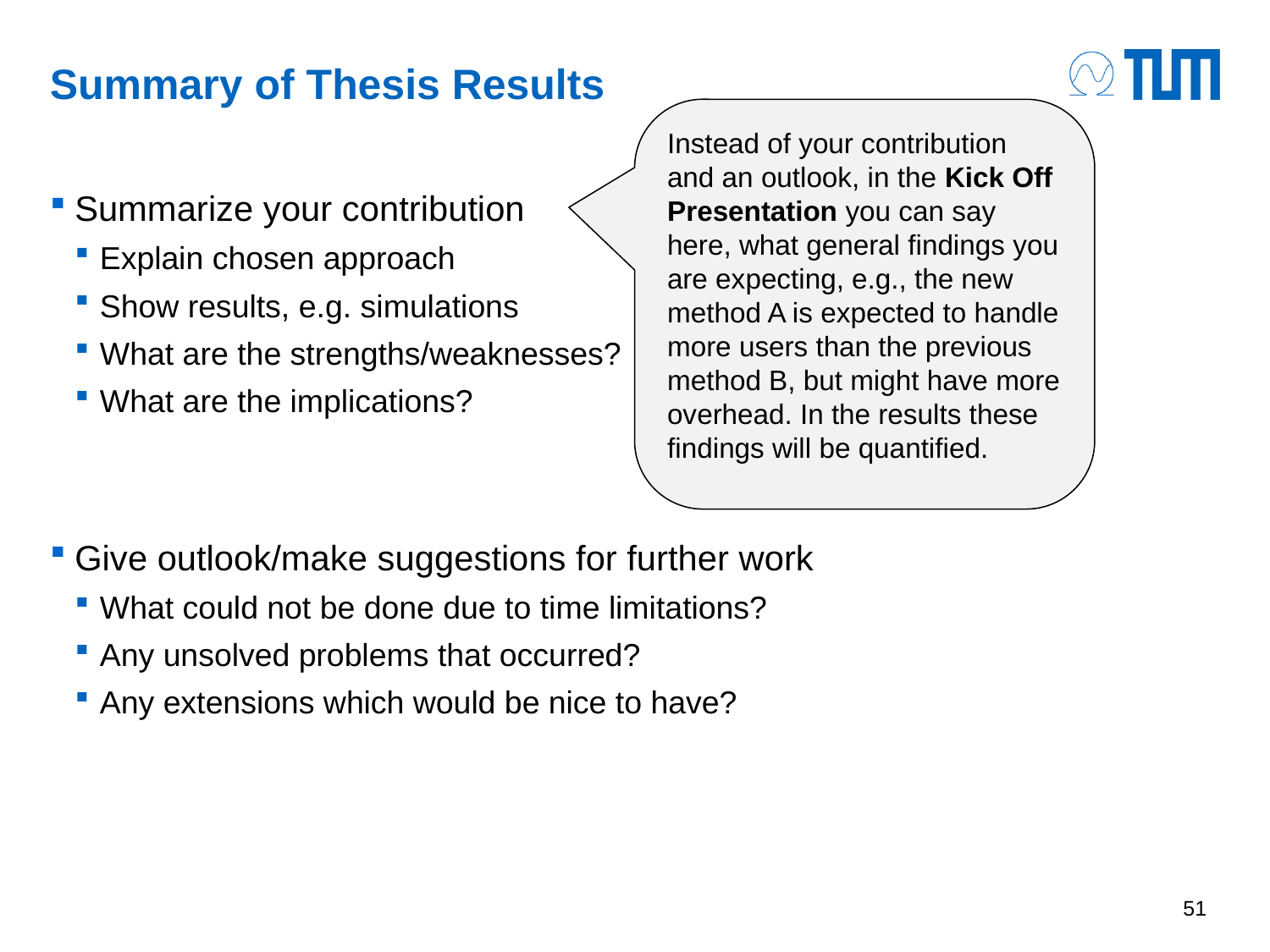

# Summary of Thesis Results
Instead of your contribution and an outlook, in the Kick Off Presentation you can say here, what general findings you are expecting, e.g., the new method A is expected to handle more users than the previous method B, but might have more overhead. In the results these findings will be quantified.
Summarize your contribution
Explain chosen approach
Show results, e.g. simulations
What are the strengths/weaknesses?
What are the implications?

Give outlook/make suggestions for further work
What could not be done due to time limitations?
Any unsolved problems that occurred?
Any extensions which would be nice to have?
51